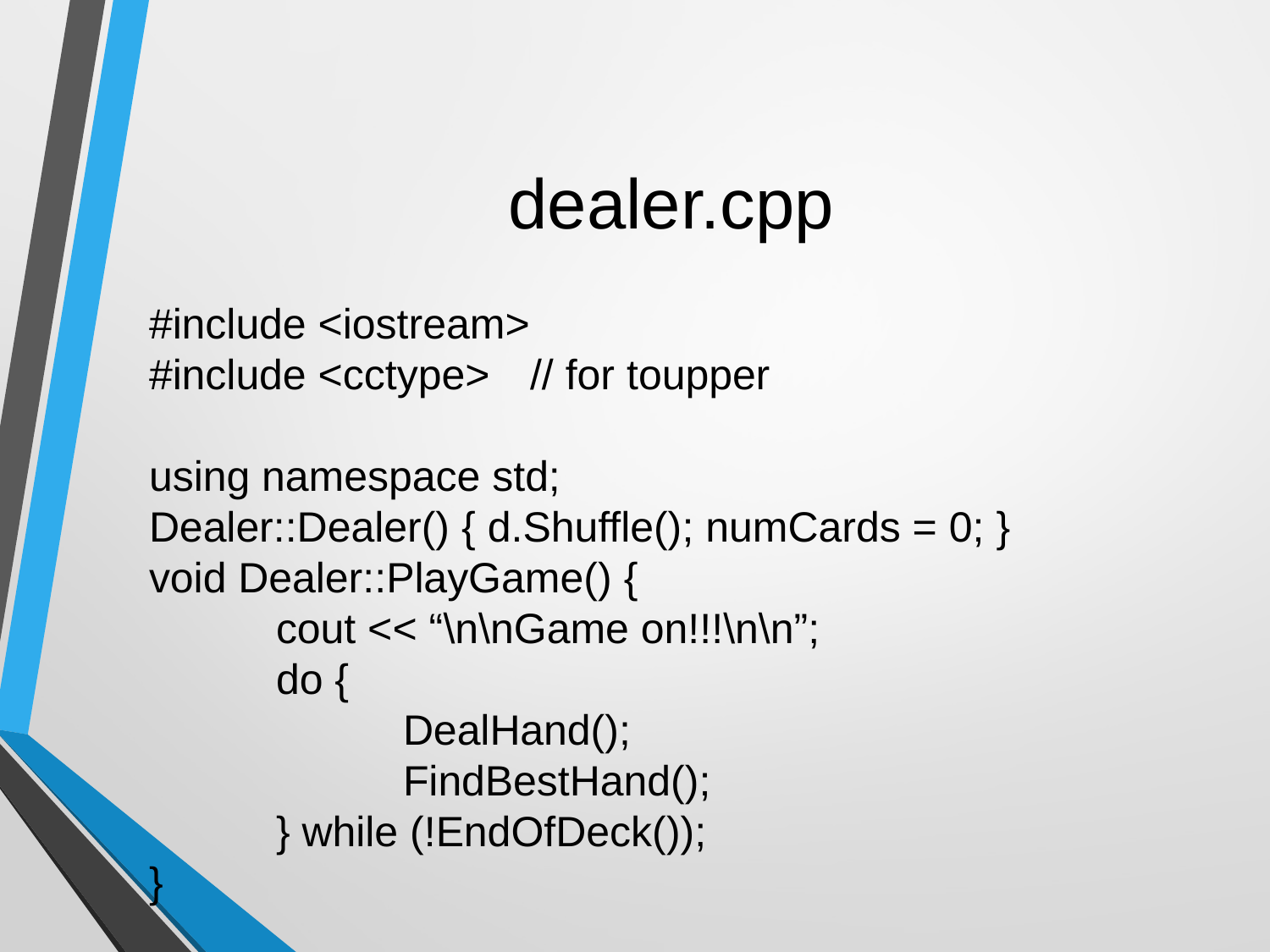

# dealer.cpp
#include <iostream>
#include <cctype> 	// for toupper

using namespace std;
Dealer::Dealer() { d.Shuffle(); numCards = 0; }
void Dealer::PlayGame() {
	cout << “\n\nGame on!!!\n\n”;
	do {
		DealHand();
		FindBestHand();
	} while (!EndOfDeck());
}